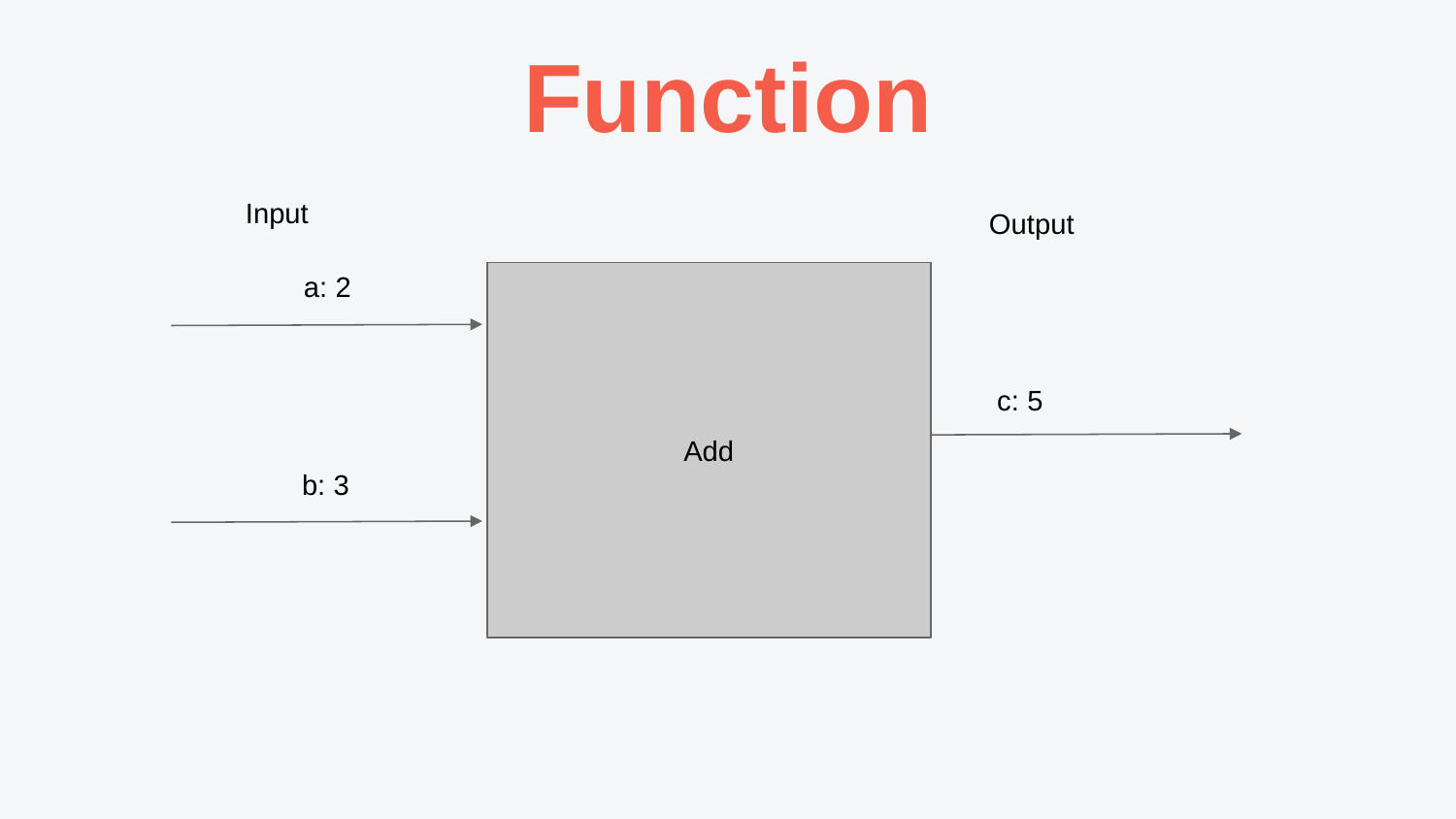

# Function
Input
Output
a: 2
Add
c: 5
b: 3